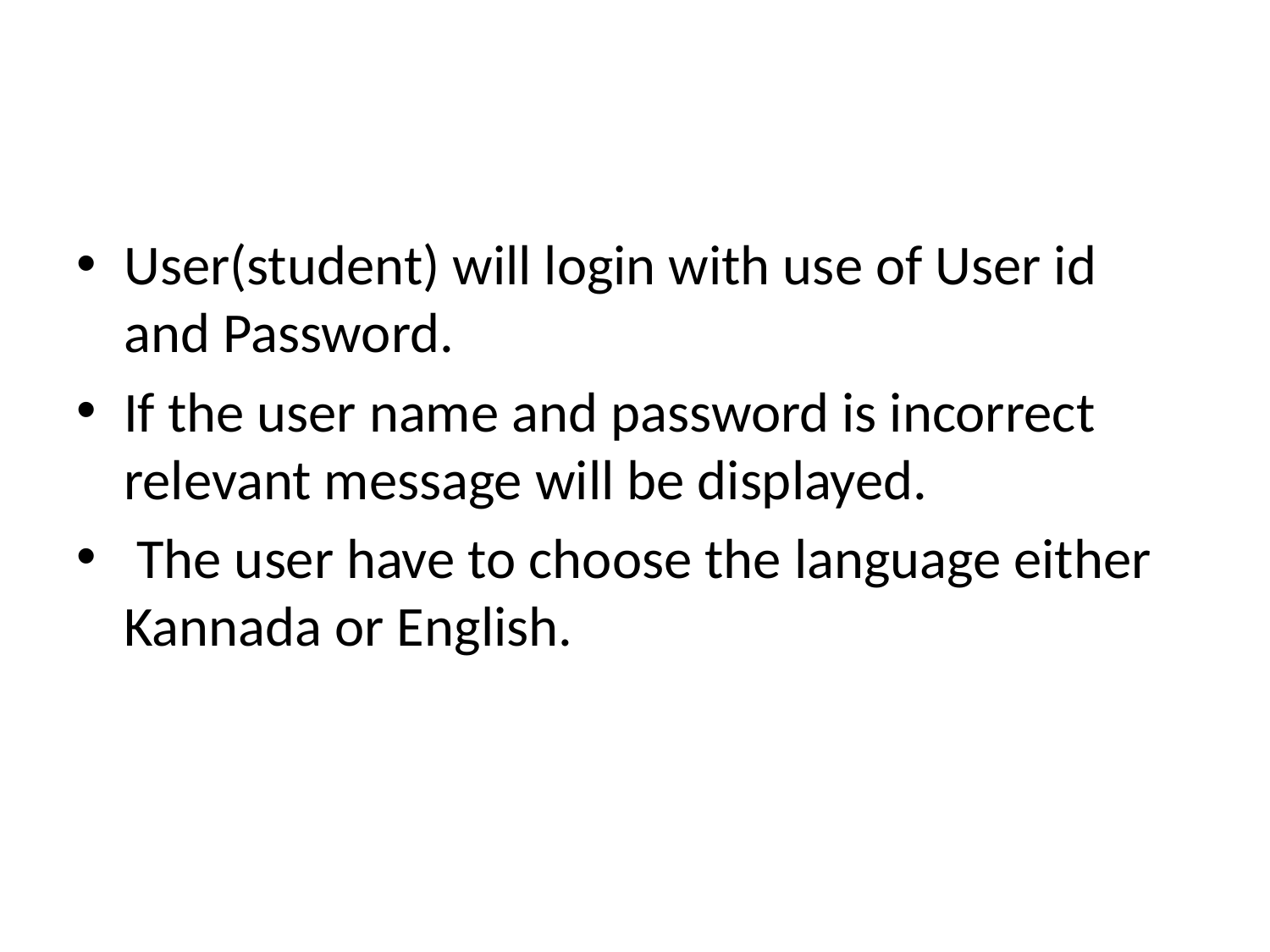

#
User(student) will login with use of User id and Password.
If the user name and password is incorrect relevant message will be displayed.
 The user have to choose the language either Kannada or English.